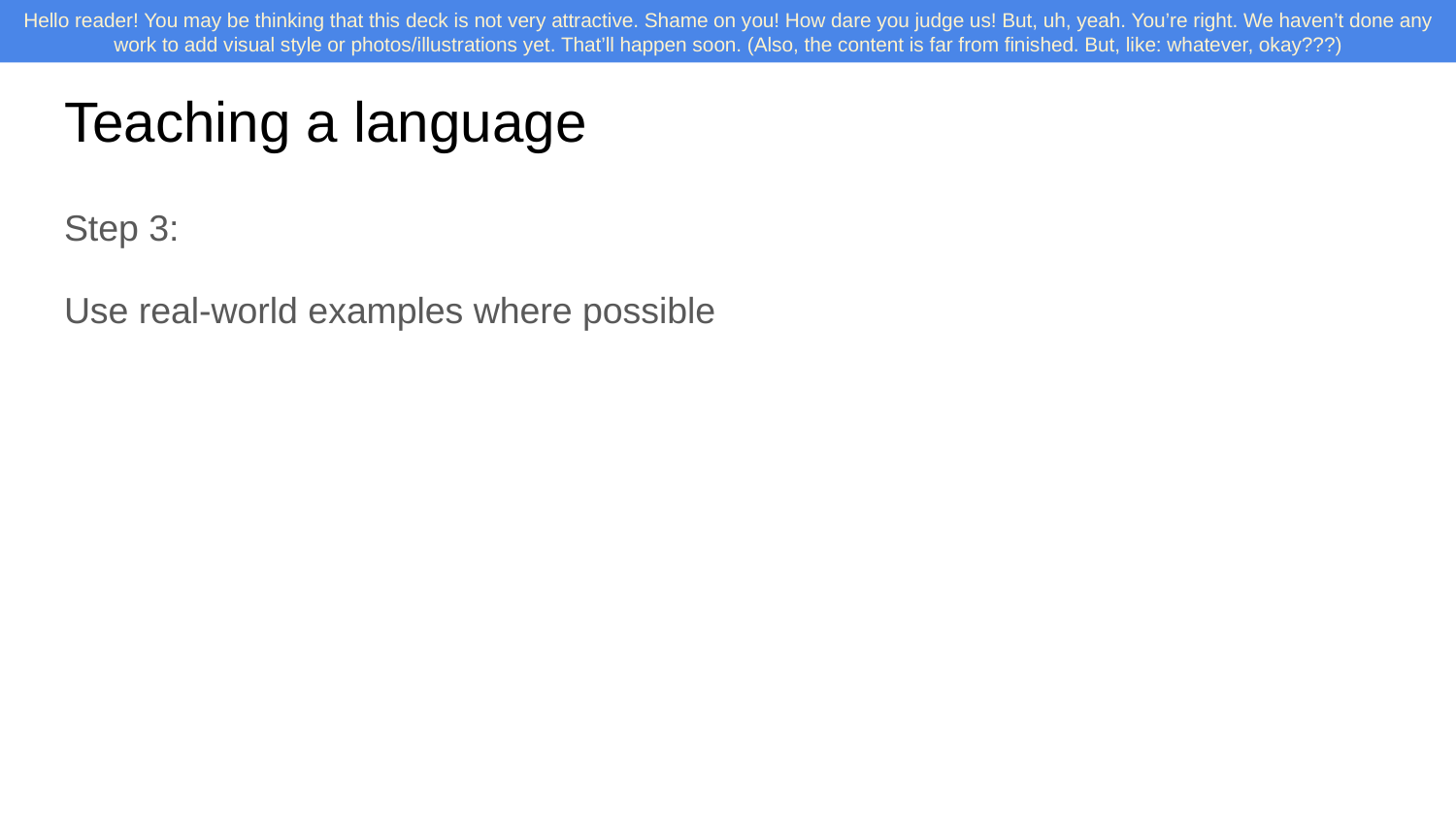

# Teaching a language
Step 3:
Use real-world examples where possible